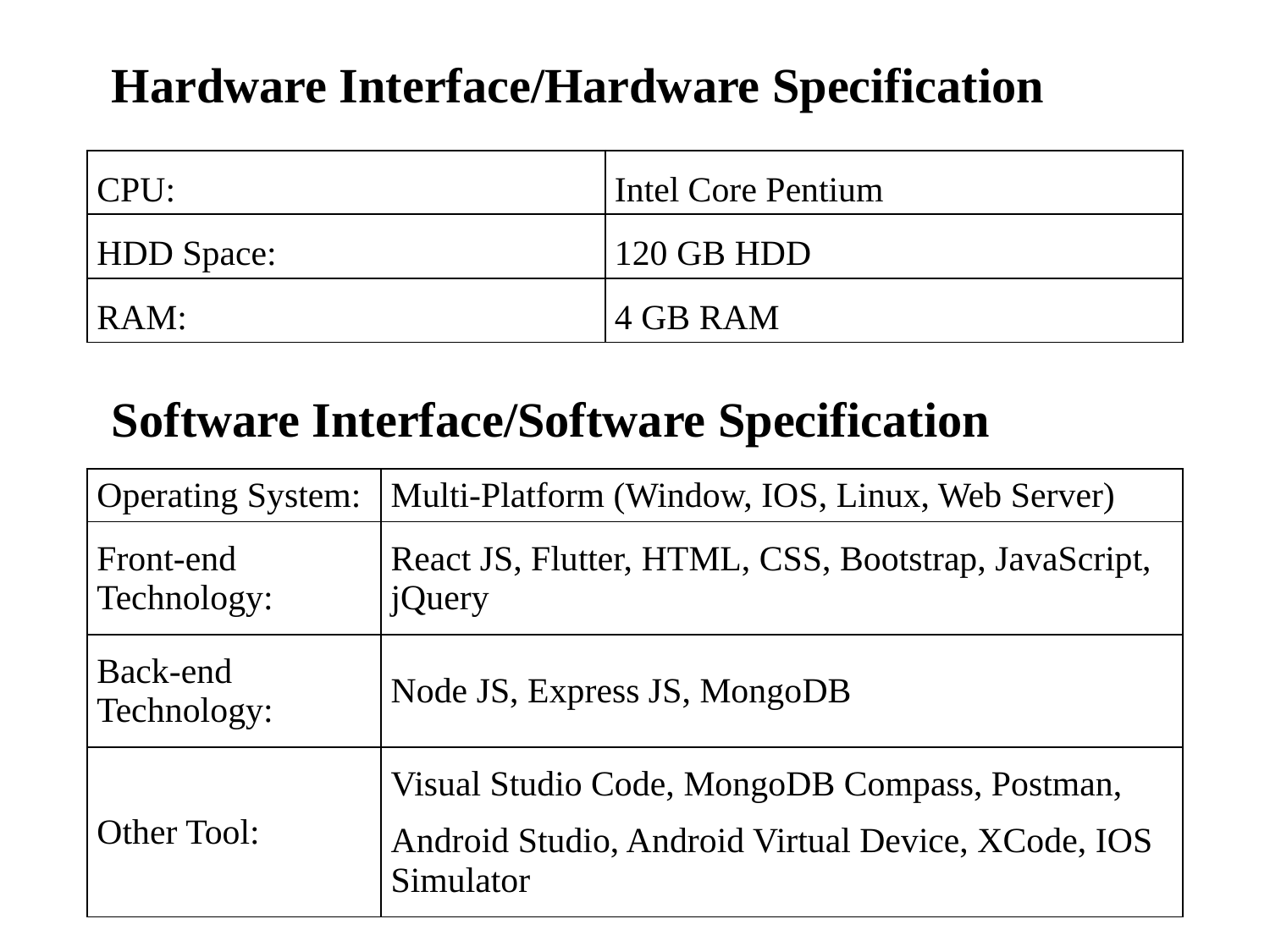

# Hardware Interface/Hardware Specification
| CPU: | Intel Core Pentium |
| --- | --- |
| HDD Space: | 120 GB HDD |
| RAM: | 4 GB RAM |
Software Interface/Software Specification
| Operating System: | Multi-Platform (Window, IOS, Linux, Web Server) |
| --- | --- |
| Front-end Technology: | React JS, Flutter, HTML, CSS, Bootstrap, JavaScript, jQuery |
| Back-end Technology: | Node JS, Express JS, MongoDB |
| Other Tool: | Visual Studio Code, MongoDB Compass, Postman, Android Studio, Android Virtual Device, XCode, IOS Simulator |